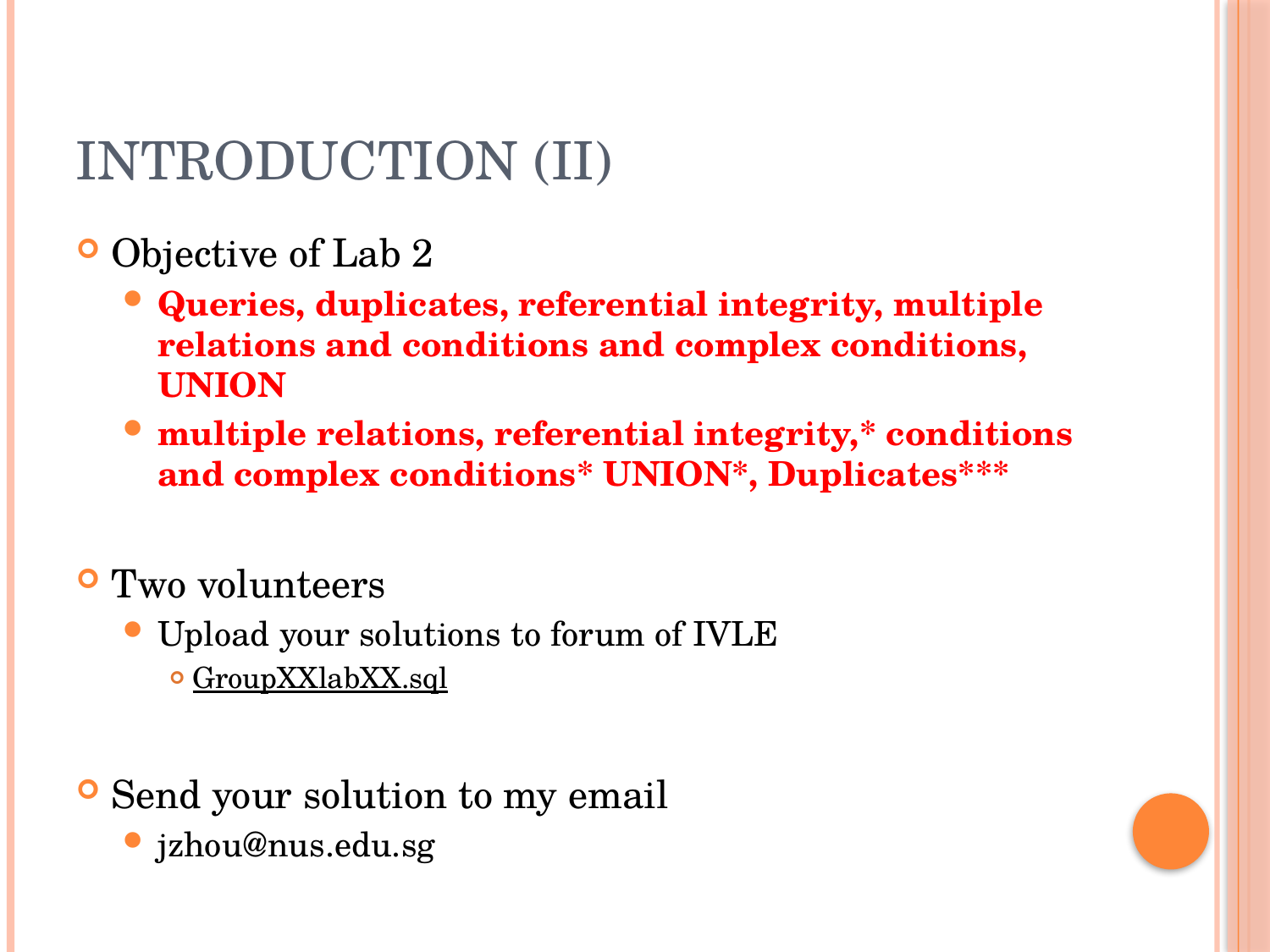

# Introduction (II)
Objective of Lab 2
Queries, duplicates, referential integrity, multiple relations and conditions and complex conditions, UNION
multiple relations, referential integrity,* conditions and complex conditions* UNION*, Duplicates***

Two volunteers
Upload your solutions to forum of IVLE
GroupXXlabXX.sql

Send your solution to my email
jzhou@nus.edu.sg